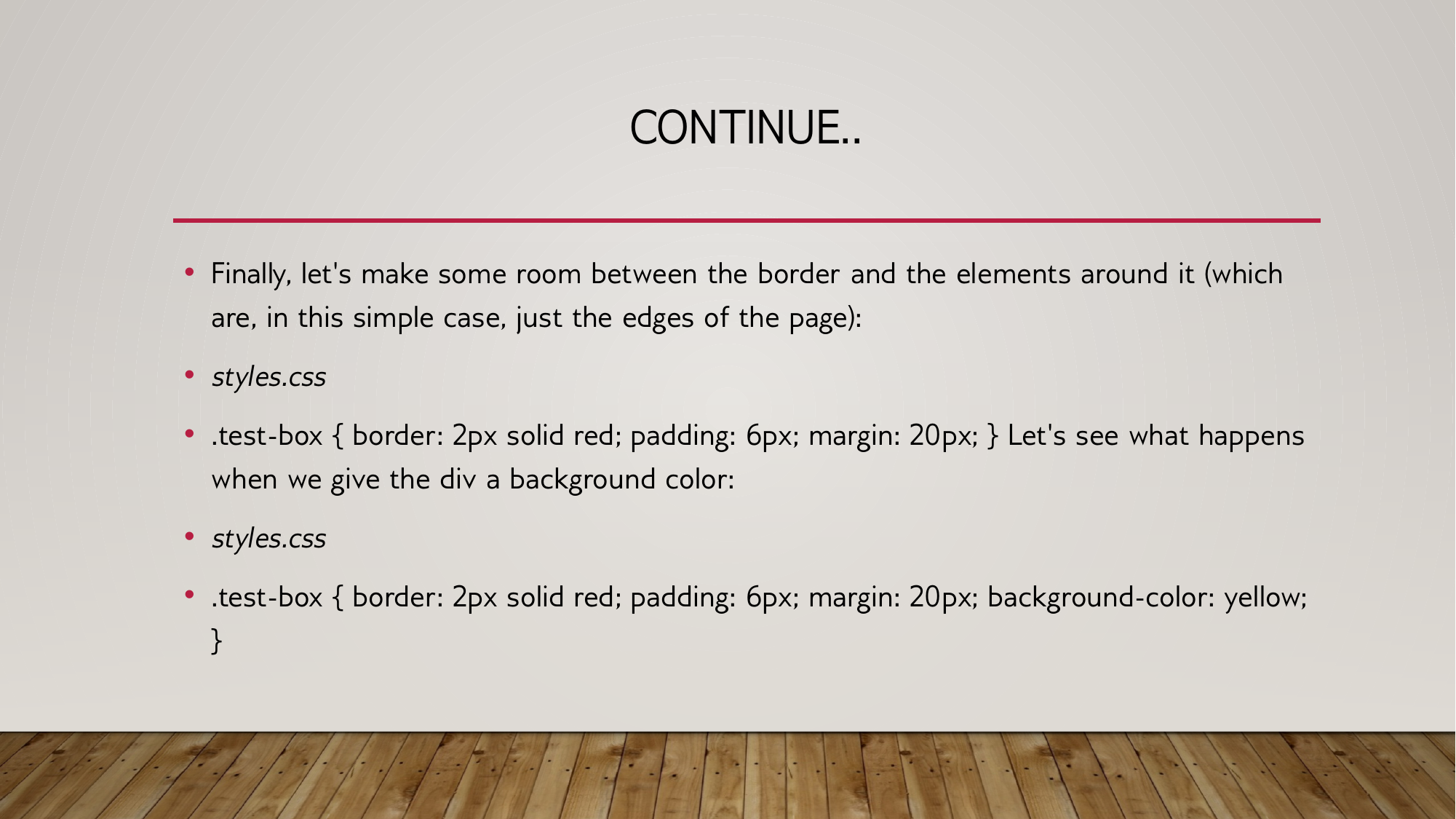

# Continue..
Finally, let's make some room between the border and the elements around it (which are, in this simple case, just the edges of the page):
styles.css
.test-box { border: 2px solid red; padding: 6px; margin: 20px; } Let's see what happens when we give the div a background color:
styles.css
.test-box { border: 2px solid red; padding: 6px; margin: 20px; background-color: yellow; }